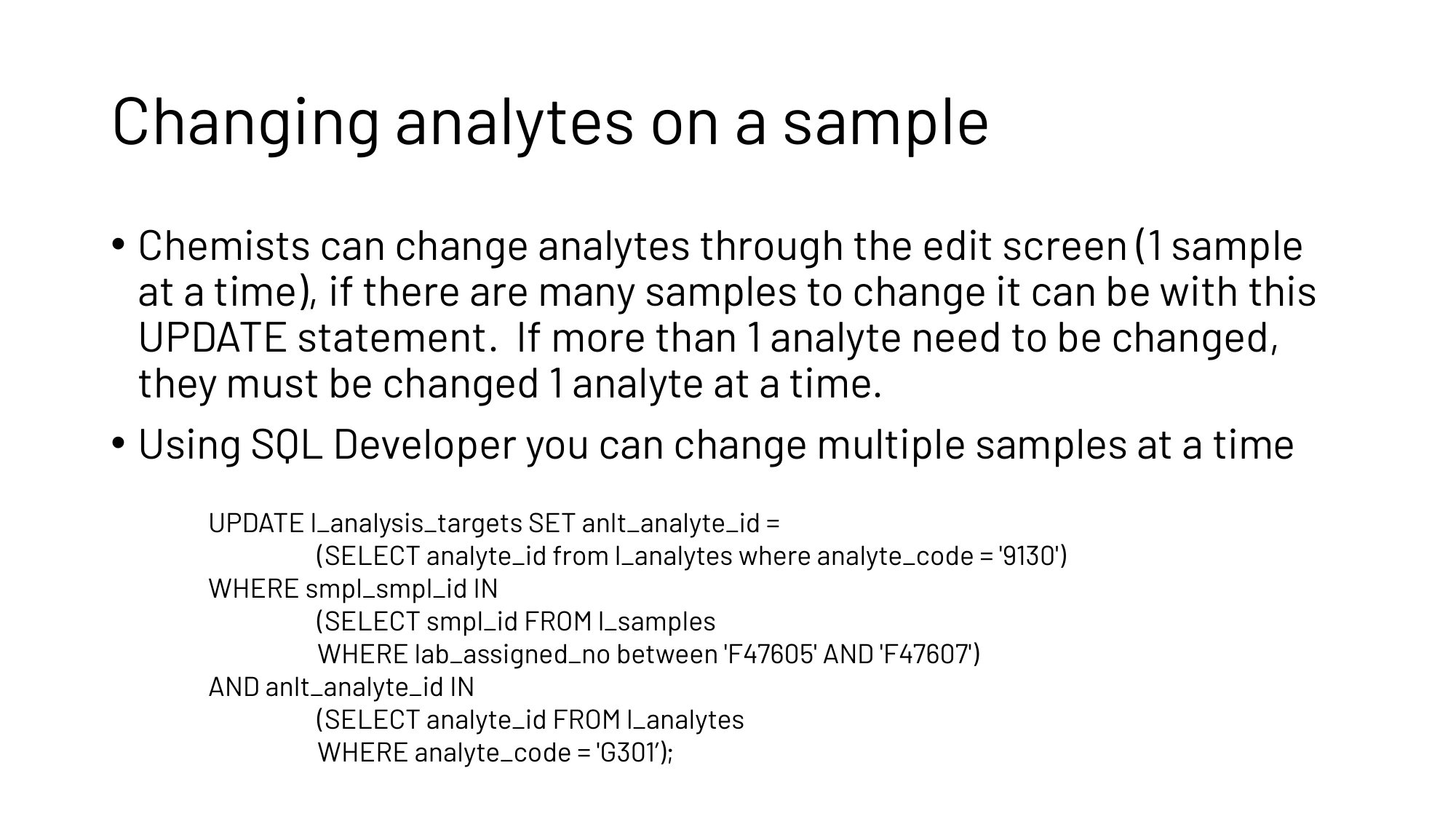

# Changing analytes on a sample
Chemists can change analytes through the edit screen (1 sample at a time), if there are many samples to change it can be with this UPDATE statement.  If more than 1 analyte need to be changed, they must be changed 1 analyte at a time.
Using SQL Developer you can change multiple samples at a time
UPDATE l_analysis_targets SET anlt_analyte_id =
 	(SELECT analyte_id from l_analytes where analyte_code = '9130')
WHERE smpl_smpl_id IN
	(SELECT smpl_id FROM l_samples
  	WHERE lab_assigned_no between 'F47605' AND 'F47607')
AND anlt_analyte_id IN
	(SELECT analyte_id FROM l_analytes
  	WHERE analyte_code = 'G301’);